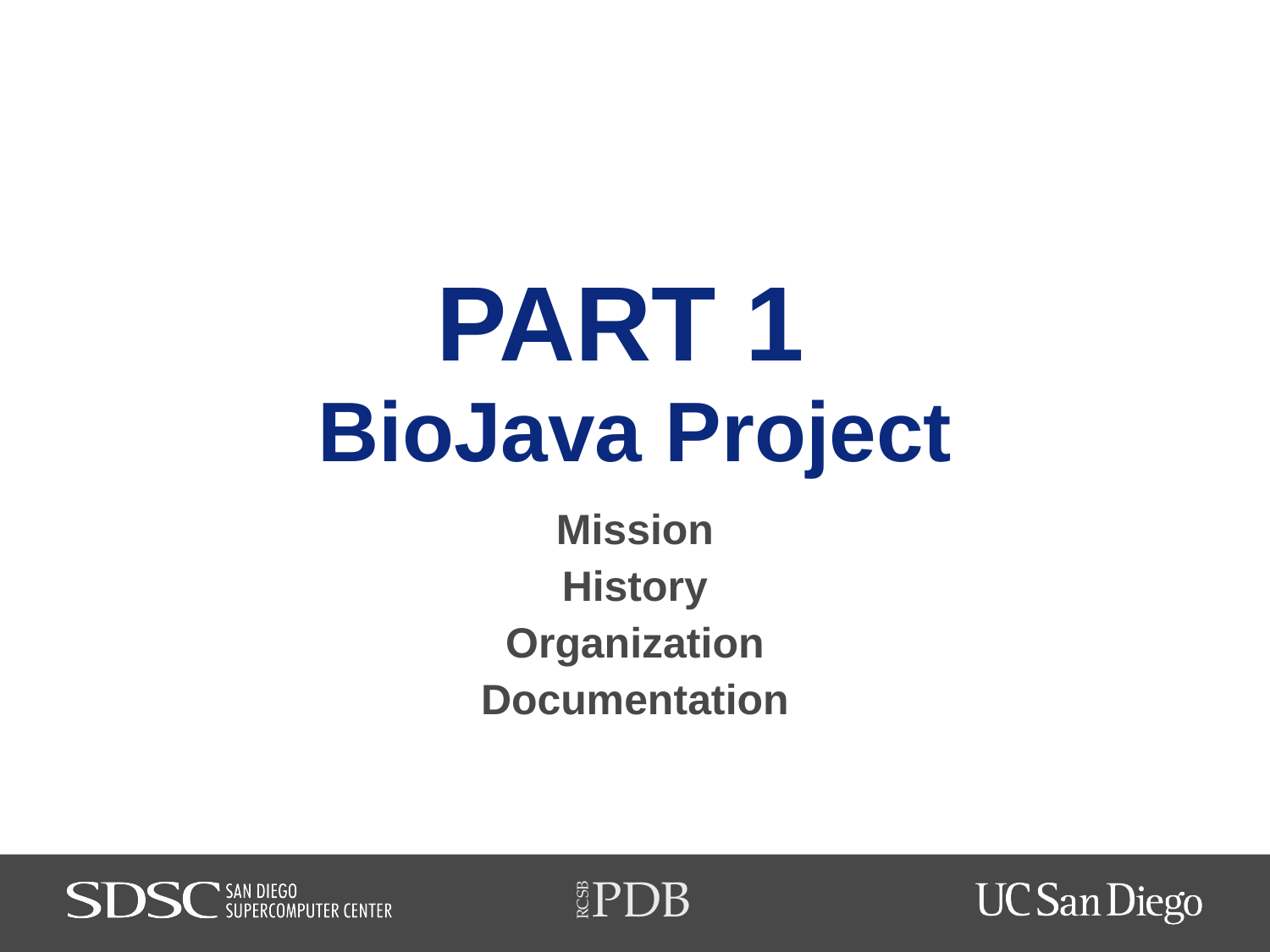

# PART 1 BioJava Project
Mission
History
Organization
Documentation